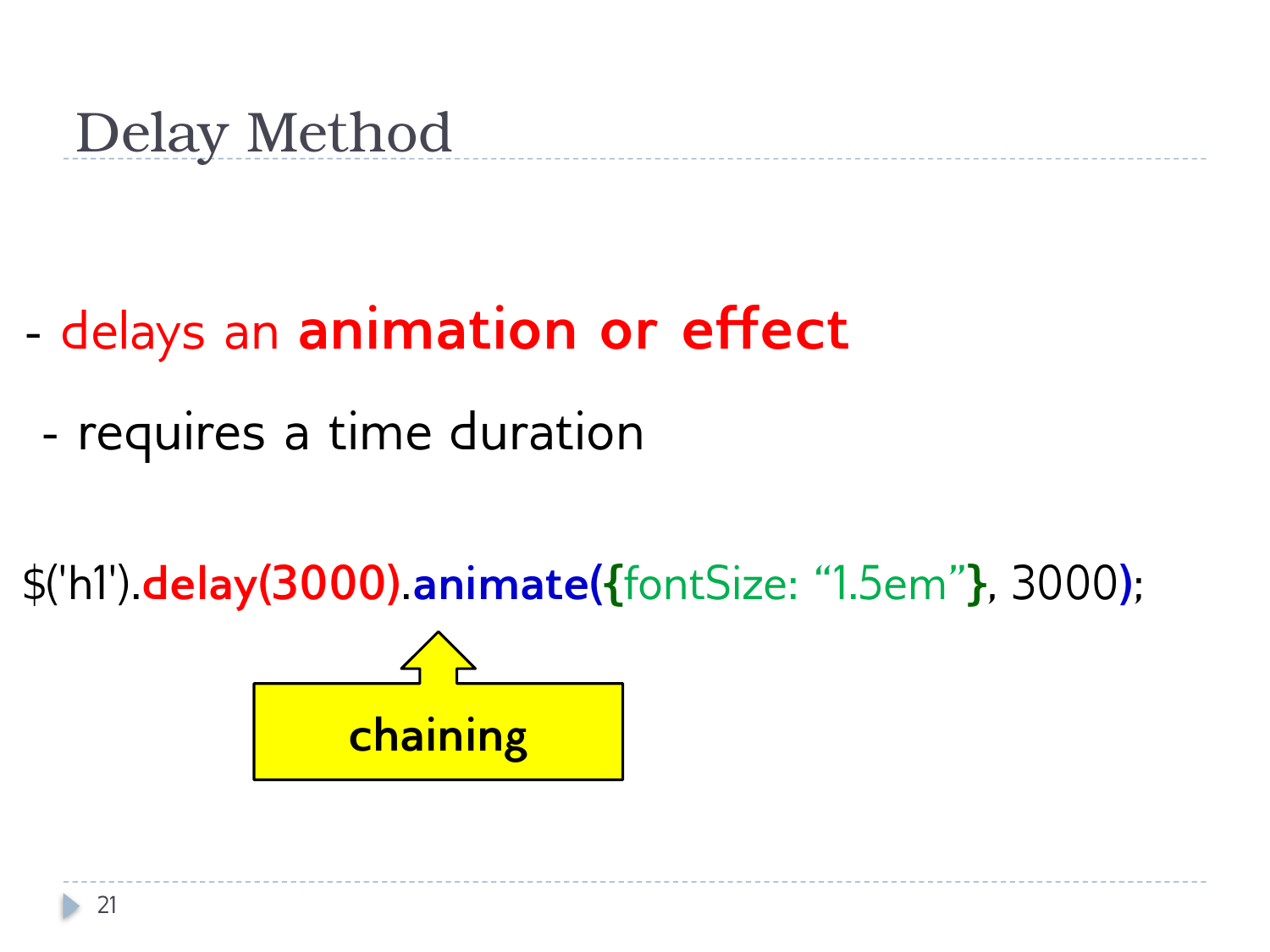

# Delay Method

- delays an animation or effect
 - requires a time duration

$('h1').delay(3000).animate({fontSize: “1.5em”}, 3000);
chaining
21